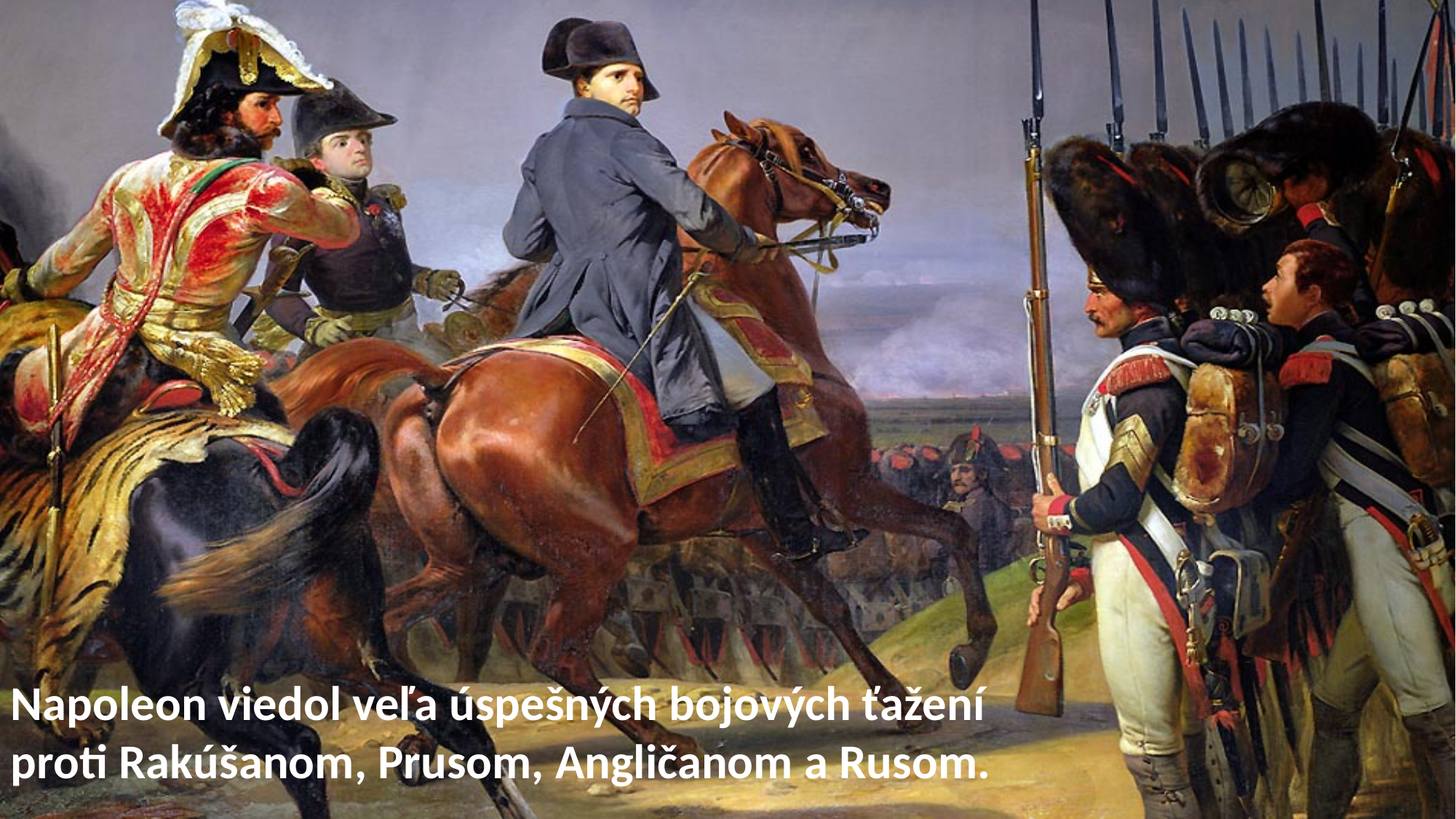

Napoleon viedol veľa úspešných bojových ťažení
proti Rakúšanom, Prusom, Angličanom a Rusom.